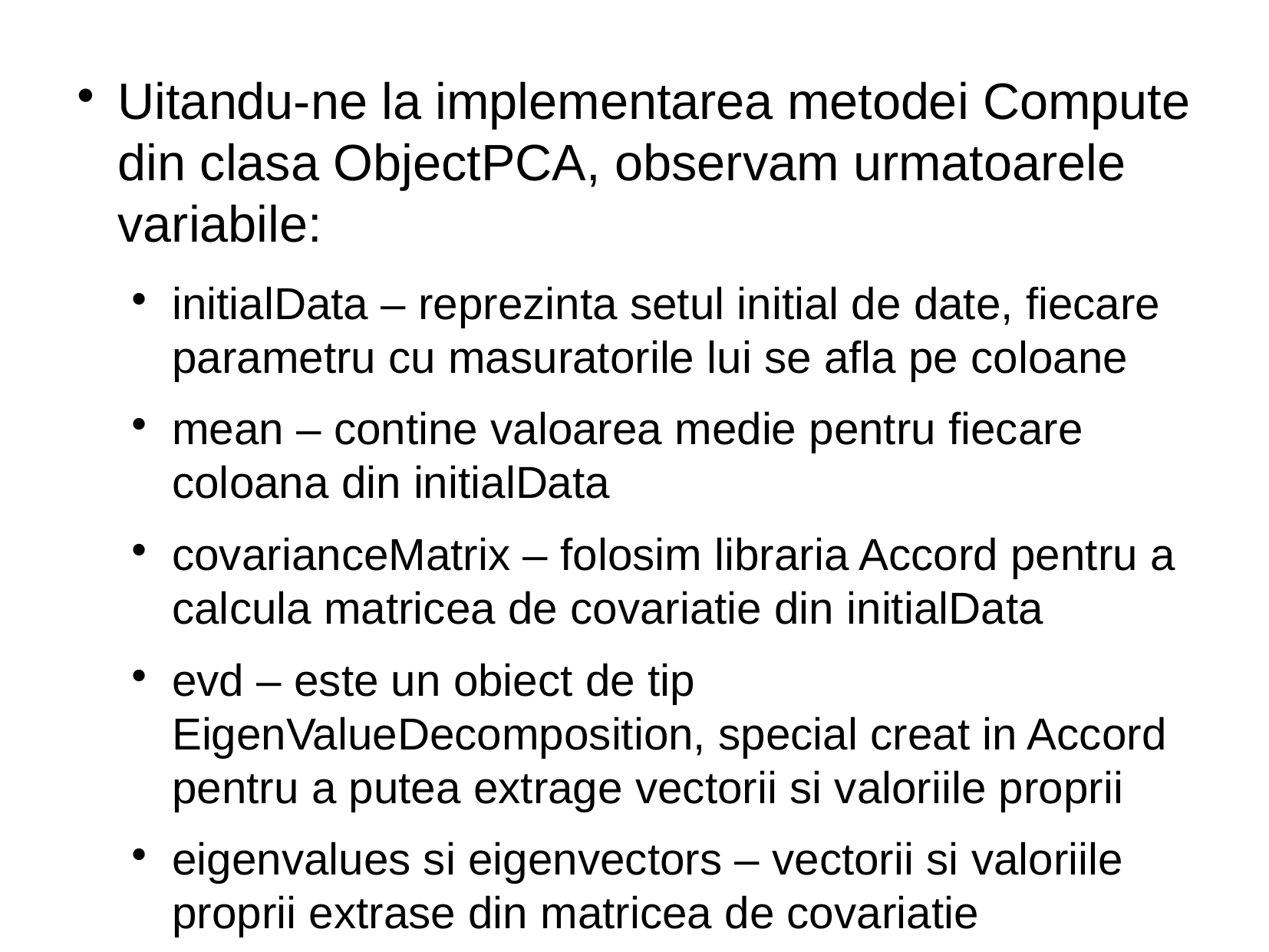

Uitandu-ne la implementarea metodei Compute din clasa ObjectPCA, observam urmatoarele variabile:
initialData – reprezinta setul initial de date, fiecare parametru cu masuratorile lui se afla pe coloane
mean – contine valoarea medie pentru fiecare coloana din initialData
covarianceMatrix – folosim libraria Accord pentru a calcula matricea de covariatie din initialData
evd – este un obiect de tip EigenValueDecomposition, special creat in Accord pentru a putea extrage vectorii si valoriile proprii
eigenvalues si eigenvectors – vectorii si valoriile proprii extrase din matricea de covariatie